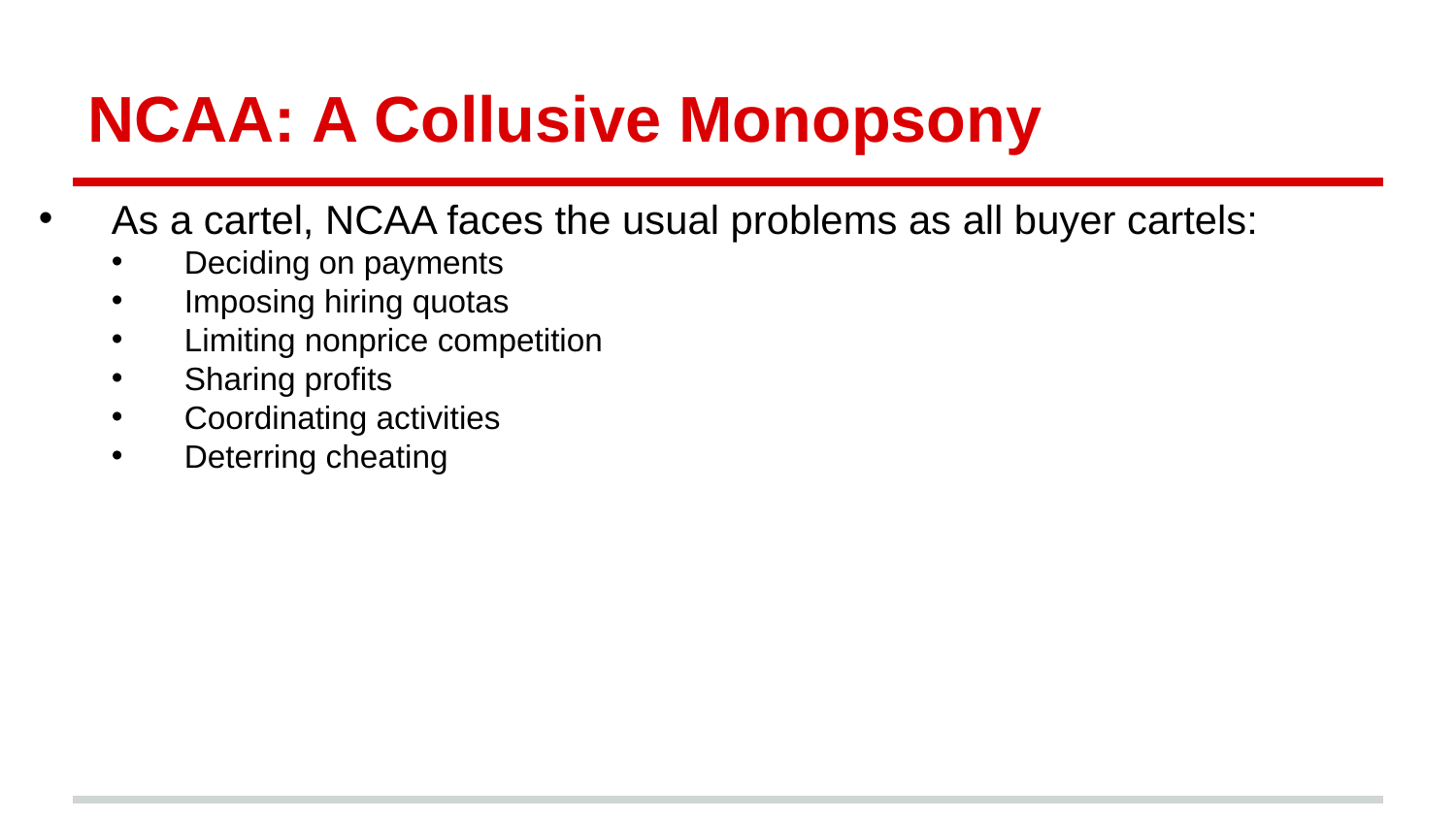

# NCAA: A Collusive Monopsony
As a cartel, NCAA faces the usual problems as all buyer cartels:
Deciding on payments
Imposing hiring quotas
Limiting nonprice competition
Sharing profits
Coordinating activities
Deterring cheating